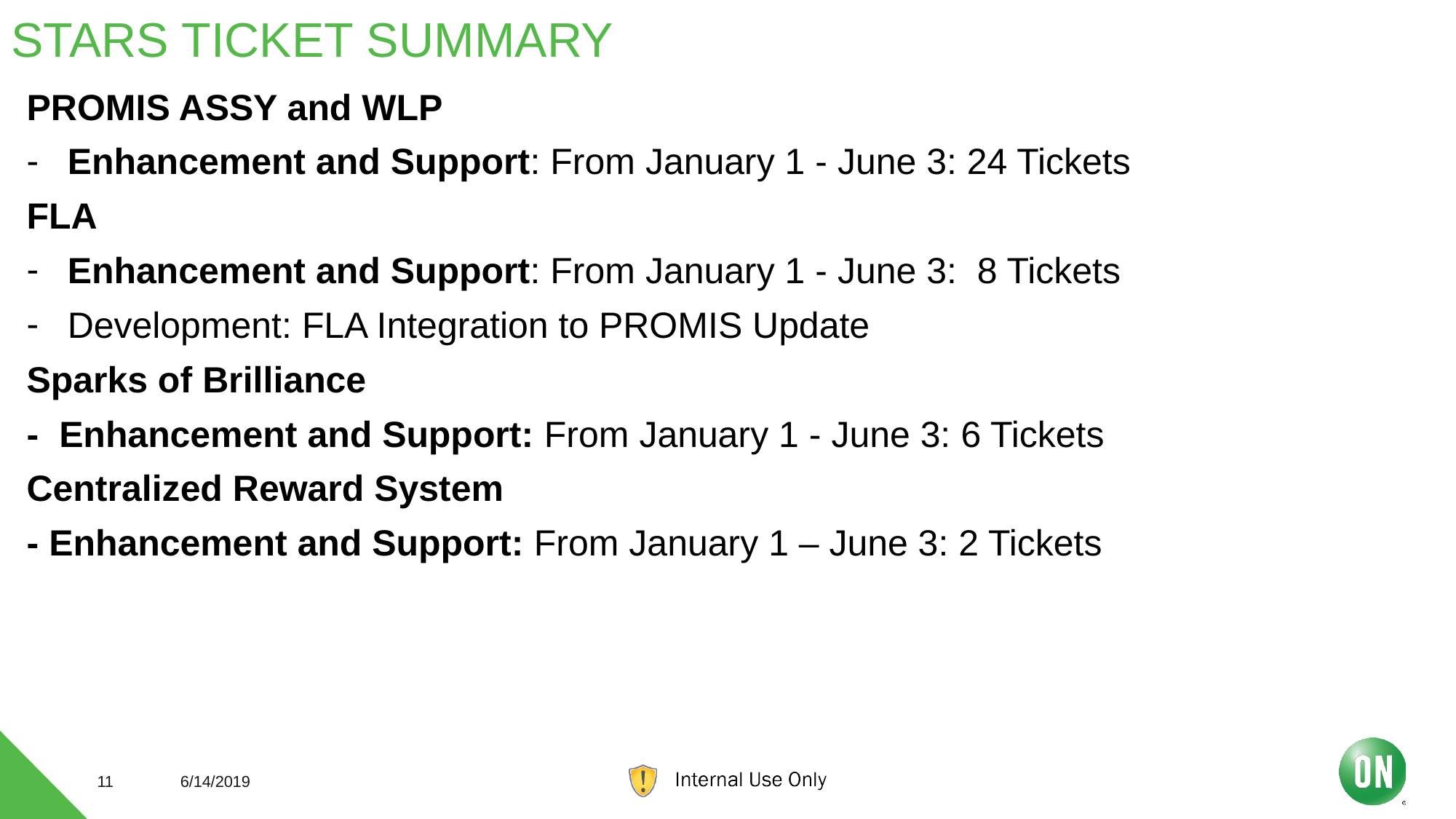

# STARS TICKET SUMMARY
PROMIS ASSY and WLP
Enhancement and Support: From January 1 - June 3: 24 Tickets
FLA
Enhancement and Support: From January 1 - June 3:  8 Tickets
Development: FLA Integration to PROMIS Update
Sparks of Brilliance
-  Enhancement and Support: From January 1 - June 3: 6 Tickets
Centralized Reward System
- Enhancement and Support: From January 1 – June 3: 2 Tickets

11
6/14/2019